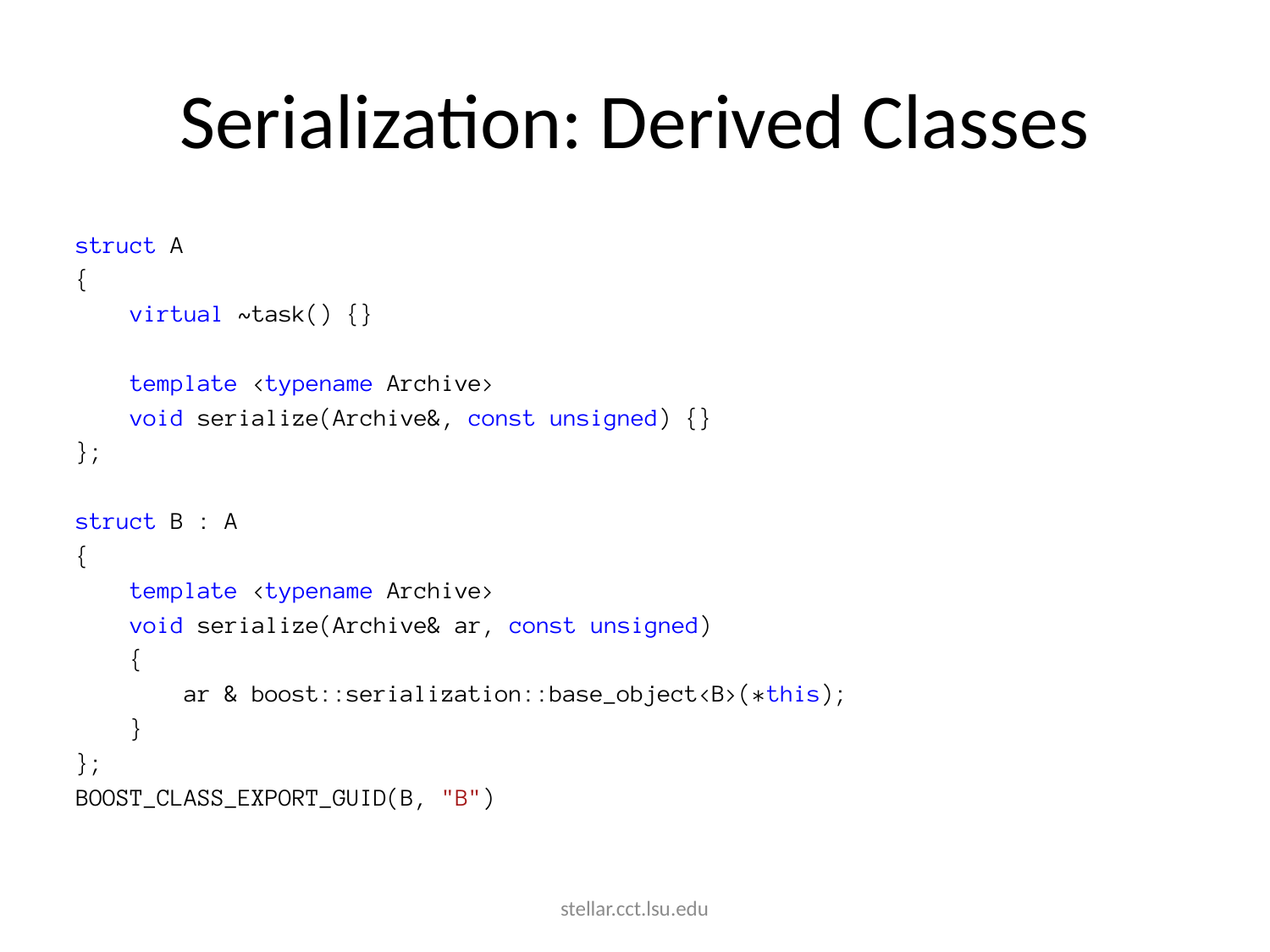

# Serialization: Derived Classes
struct A
{
    virtual ~task() {}

    template <typename Archive>
    void serialize(Archive&, const unsigned) {}
};

struct B : A
{
    template <typename Archive>
    void serialize(Archive& ar, const unsigned)
    {
        ar & boost::serialization::base_object<B>(*this);
    }
};
BOOST_CLASS_EXPORT_GUID(B, "B")

stellar.cct.lsu.edu